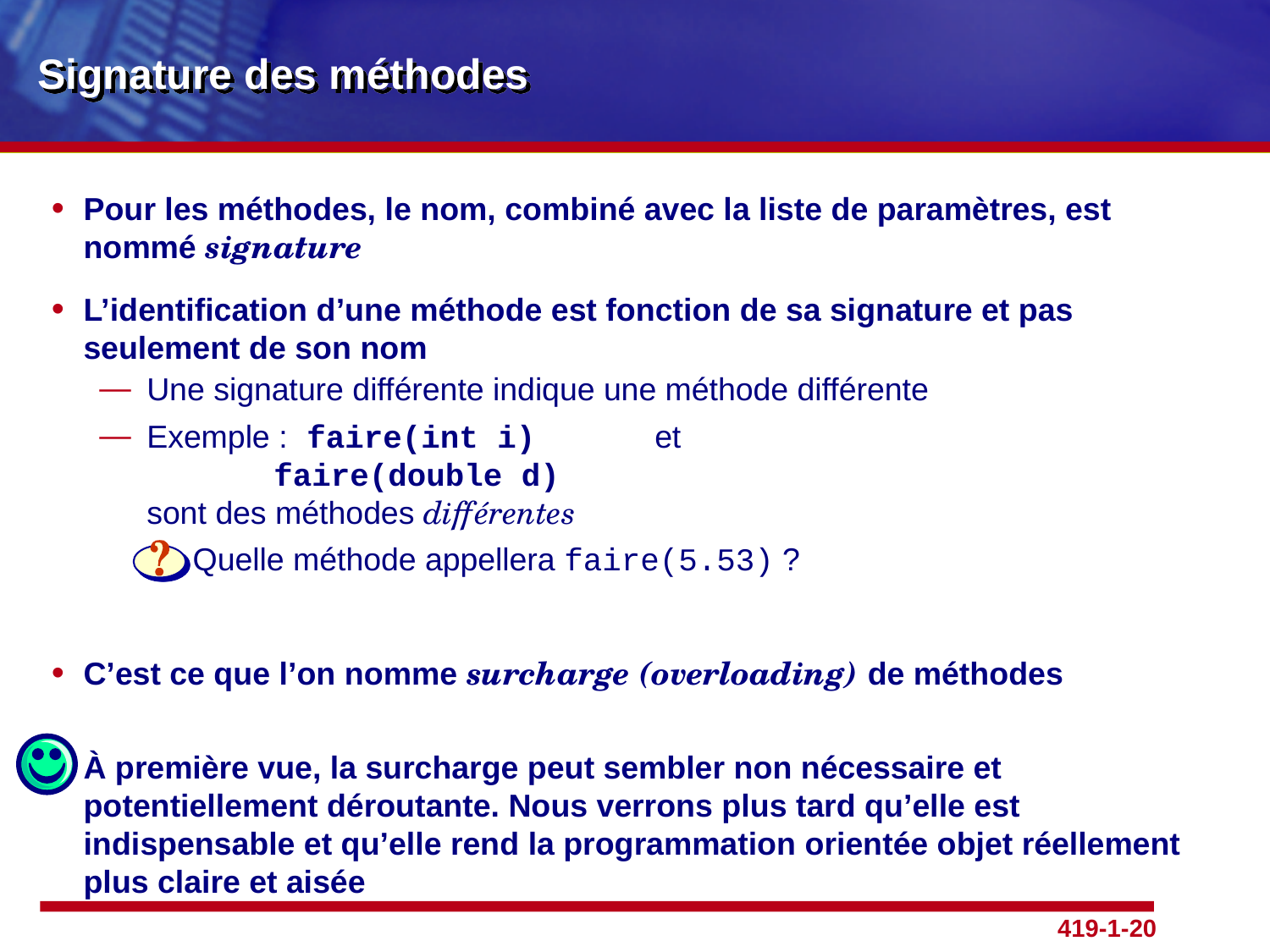

# Signature des méthodes
Pour les méthodes, le nom, combiné avec la liste de paramètres, est nommé signature
L’identification d’une méthode est fonction de sa signature et pas seulement de son nom
Une signature différente indique une méthode différente
Exemple : faire(int i) 	et
			faire(double d)
sont des méthodes différentes
Quelle méthode appellera faire(5.53) ?

C’est ce que l’on nomme surcharge (overloading) de méthodes

	À première vue, la surcharge peut sembler non nécessaire et   potentiellement déroutante. Nous verrons plus tard qu’elle est
indispensable et qu’elle rend la programmation orientée objet réellement
plus claire et aisée